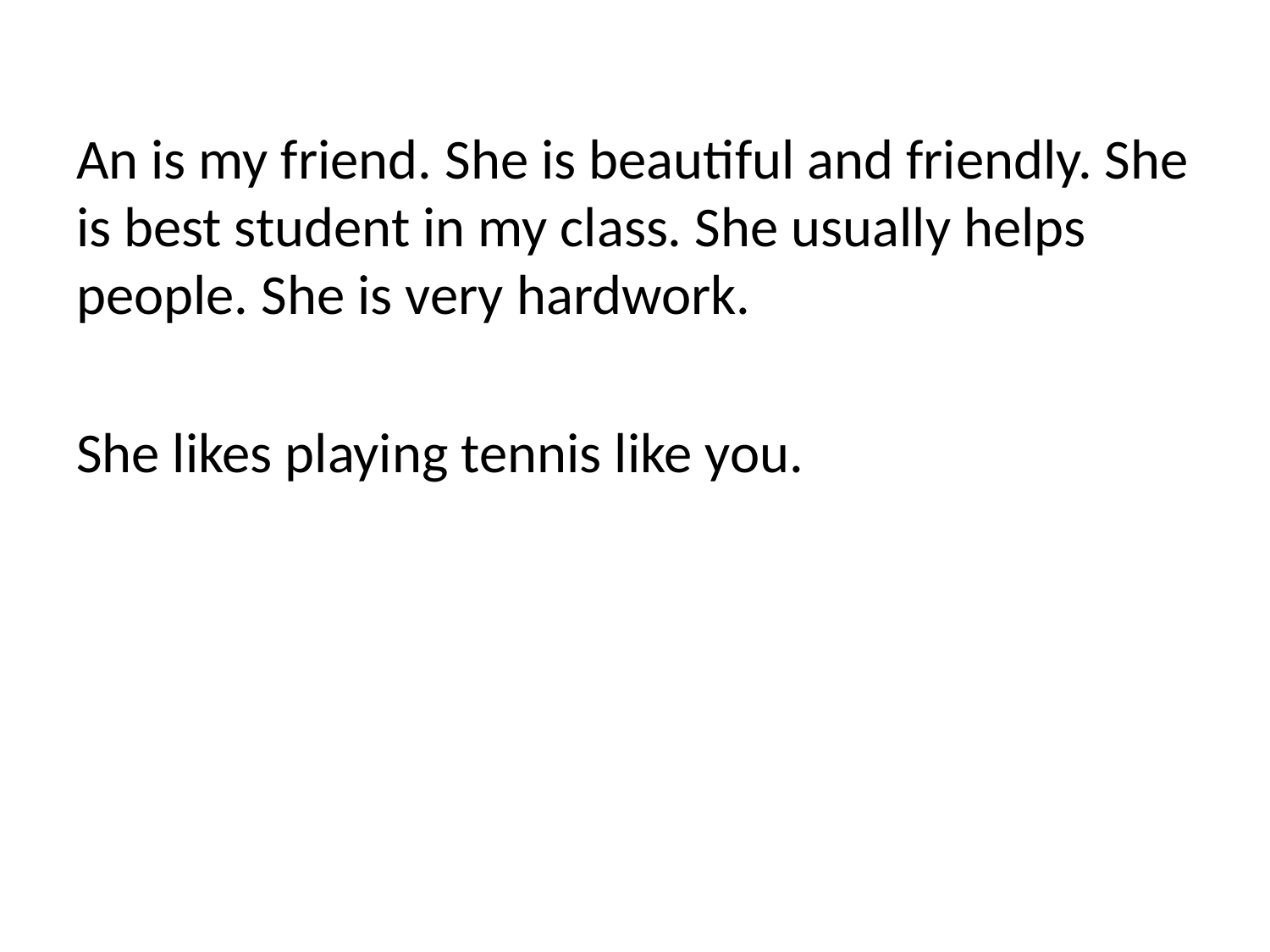

#
An is my friend. She is beautiful and friendly. She is best student in my class. She usually helps people. She is very hardwork.

She likes playing tennis like you.